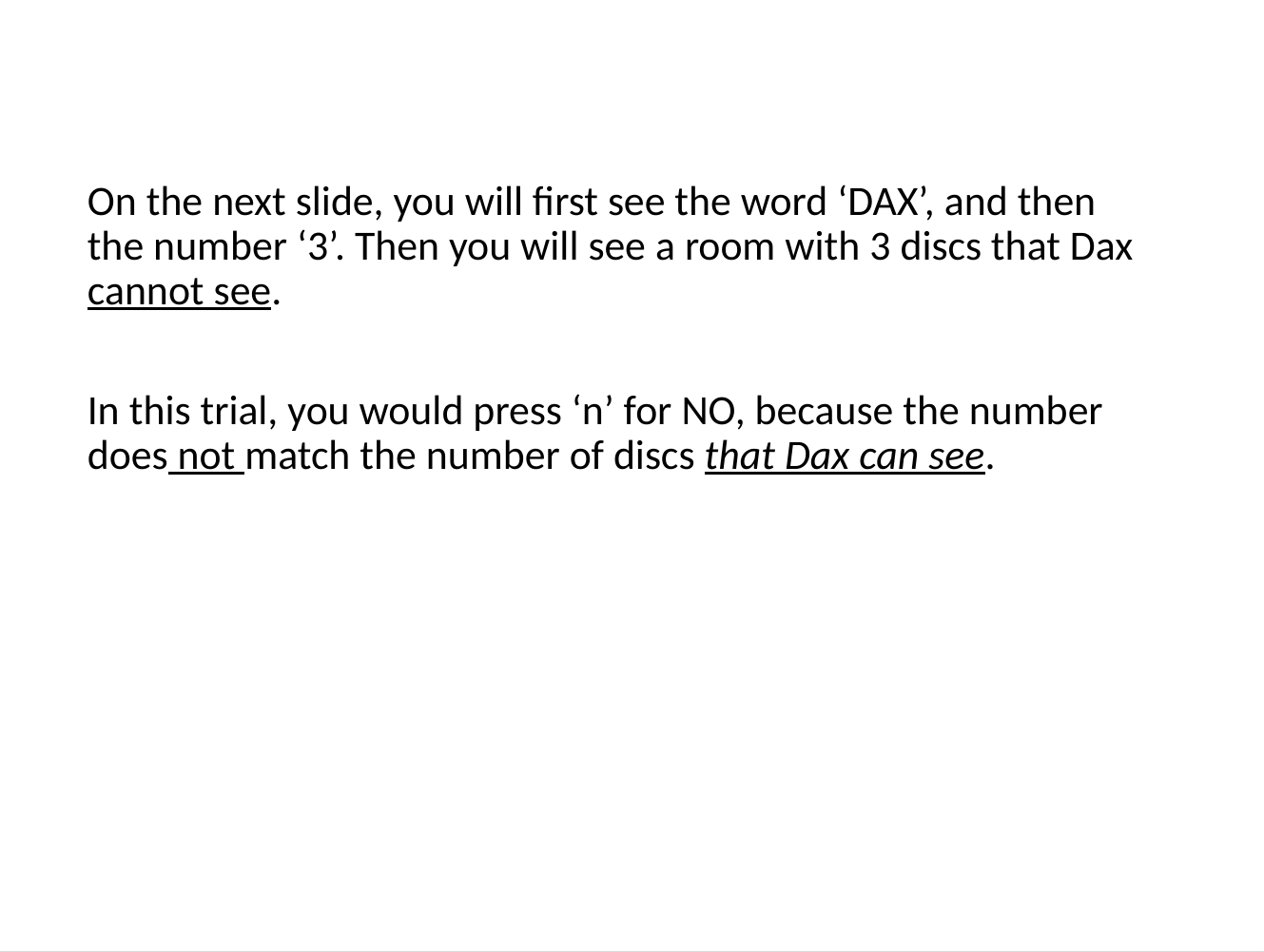

On the next slide, you will first see the word ‘DAX’, and then the number ‘3’. Then you will see a room with 3 discs that Dax cannot see.

In this trial, you would press ‘n’ for NO, because the number does not match the number of discs that Dax can see.